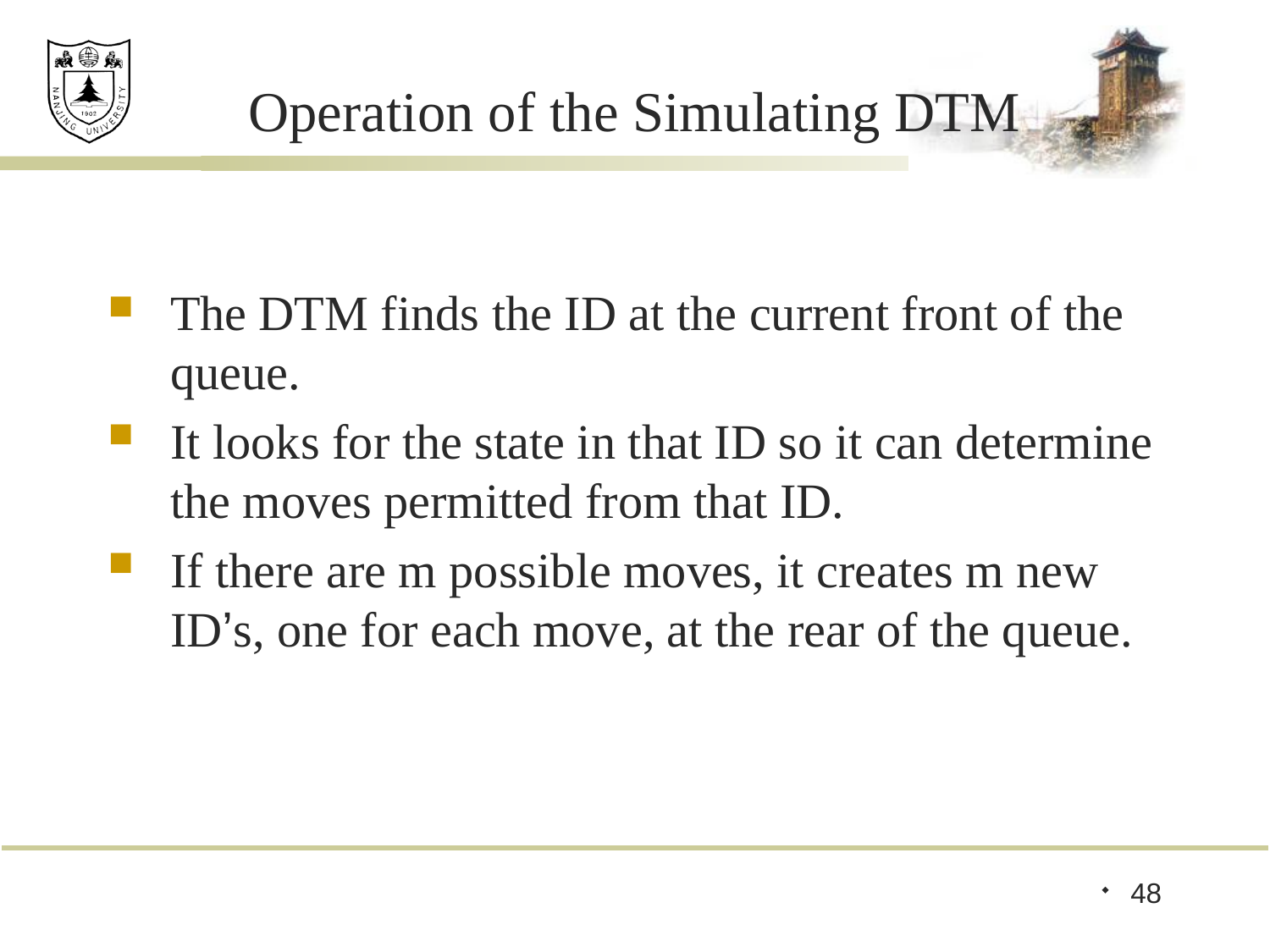

# Operation of the Simulating DTM
The DTM finds the ID at the current front of the queue.
It looks for the state in that ID so it can determine the moves permitted from that ID.
If there are m possible moves, it creates m new ID’s, one for each move, at the rear of the queue.
48